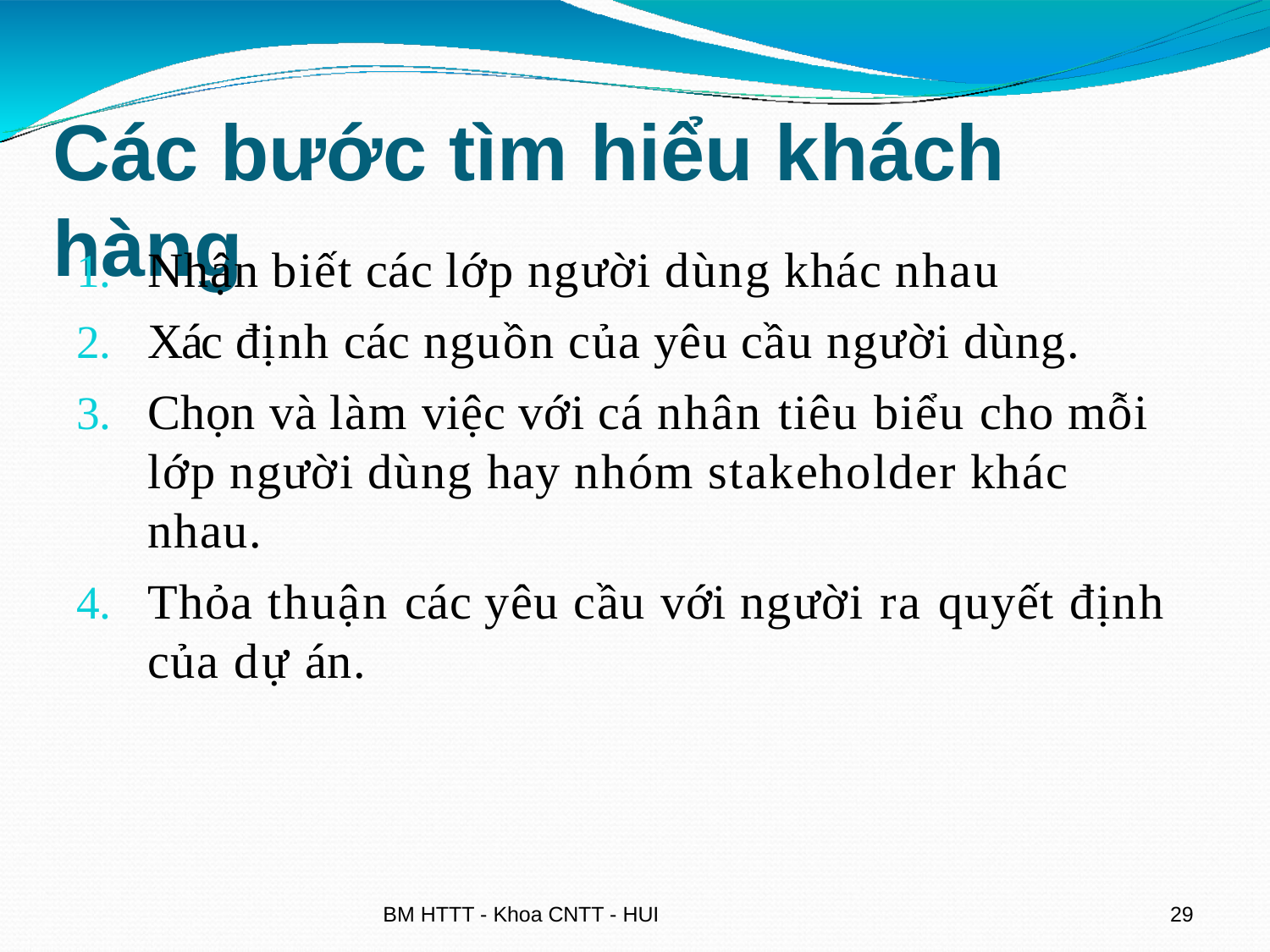

# Các bước tìm hiểu khách	hàng
Nhận biết các lớp người dùng khác nhau
Xác định các nguồn của yêu cầu người dùng.
Chọn và làm việc với cá nhân tiêu biểu cho mỗi  lớp người dùng hay nhóm stakeholder khác nhau.
Thỏa thuận các yêu cầu với người ra quyết định  của dự án.
BM HTTT - Khoa CNTT - HUI
29